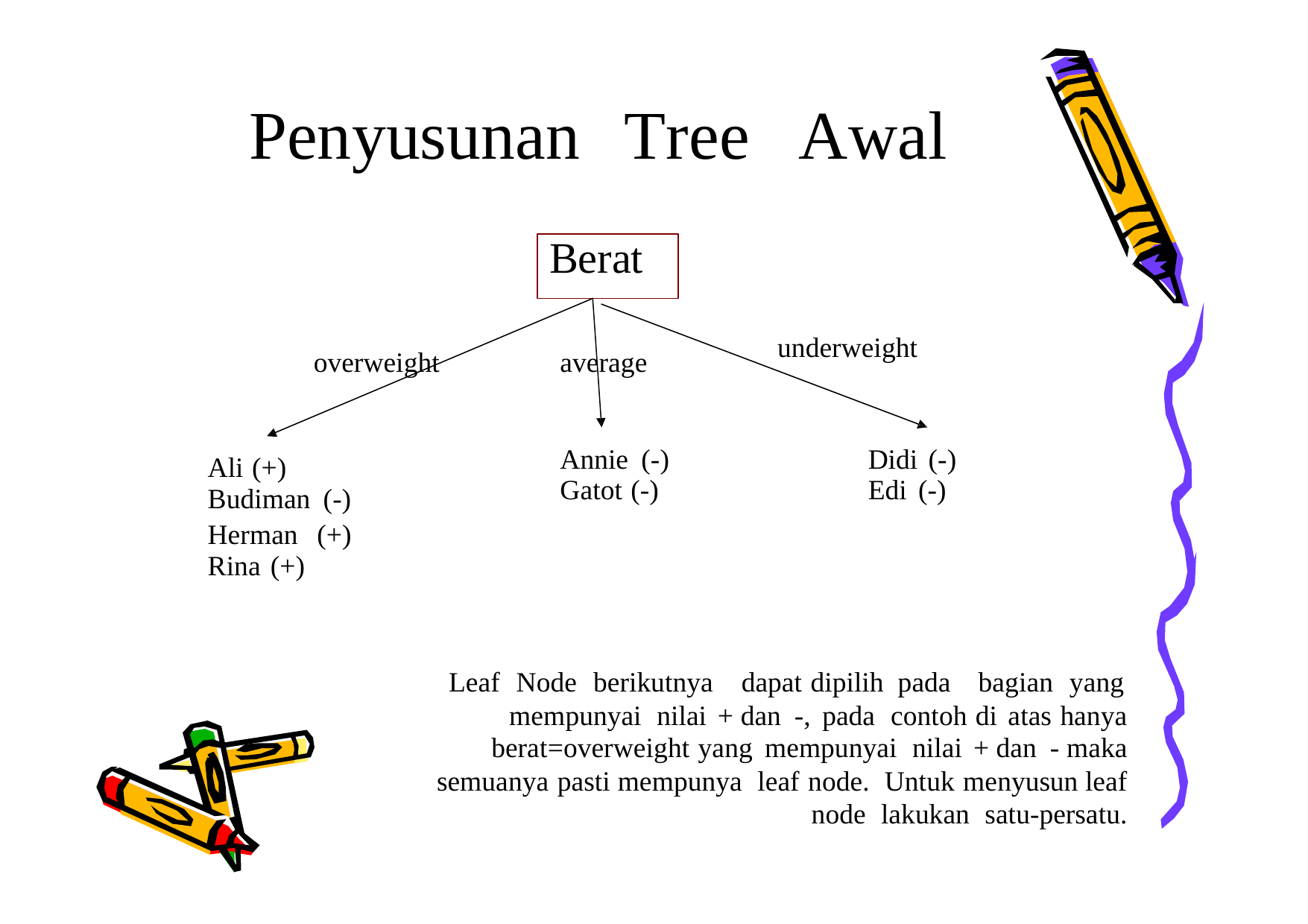

Penyusunan
Tree
Awal

Berat

underweight
overweight
average
Didi (-)
Edi (-)
Annie (-)
Gatot (-)
Ali (+)
Budiman (-)
Herman
Rina (+)
(+)

Leaf
Node  berikutnya
dapat dipilih pada
bagian  yang
mempunyai  nilai + dan -, pada  contoh di atas hanya
berat=overweight yang mempunyai  nilai + dan - maka semuanya pasti mempunya  leaf node.  Untuk menyusun leaf node  lakukan  satu-persatu.